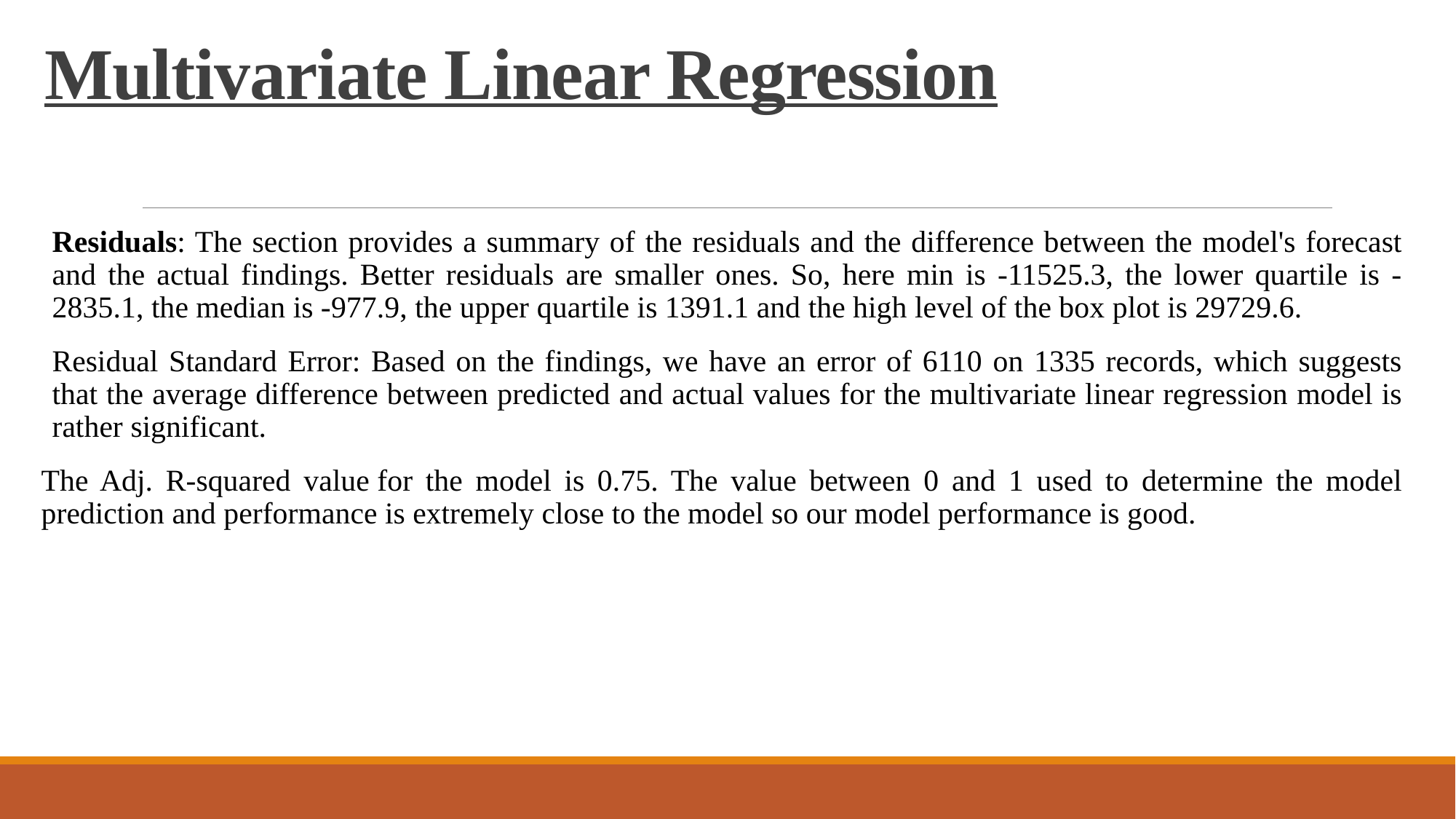

# Multivariate Linear Regression
Residuals: The section provides a summary of the residuals and the difference between the model's forecast and the actual findings. Better residuals are smaller ones. So, here min is -11525.3, the lower quartile is -2835.1, the median is -977.9, the upper quartile is 1391.1 and the high level of the box plot is 29729.6.
Residual Standard Error: Based on the findings, we have an error of 6110 on 1335 records, which suggests that the average difference between predicted and actual values for the multivariate linear regression model is rather significant.
The Adj. R-squared value for the model is 0.75. The value between 0 and 1 used to determine the model prediction and performance is extremely close to the model so our model performance is good.